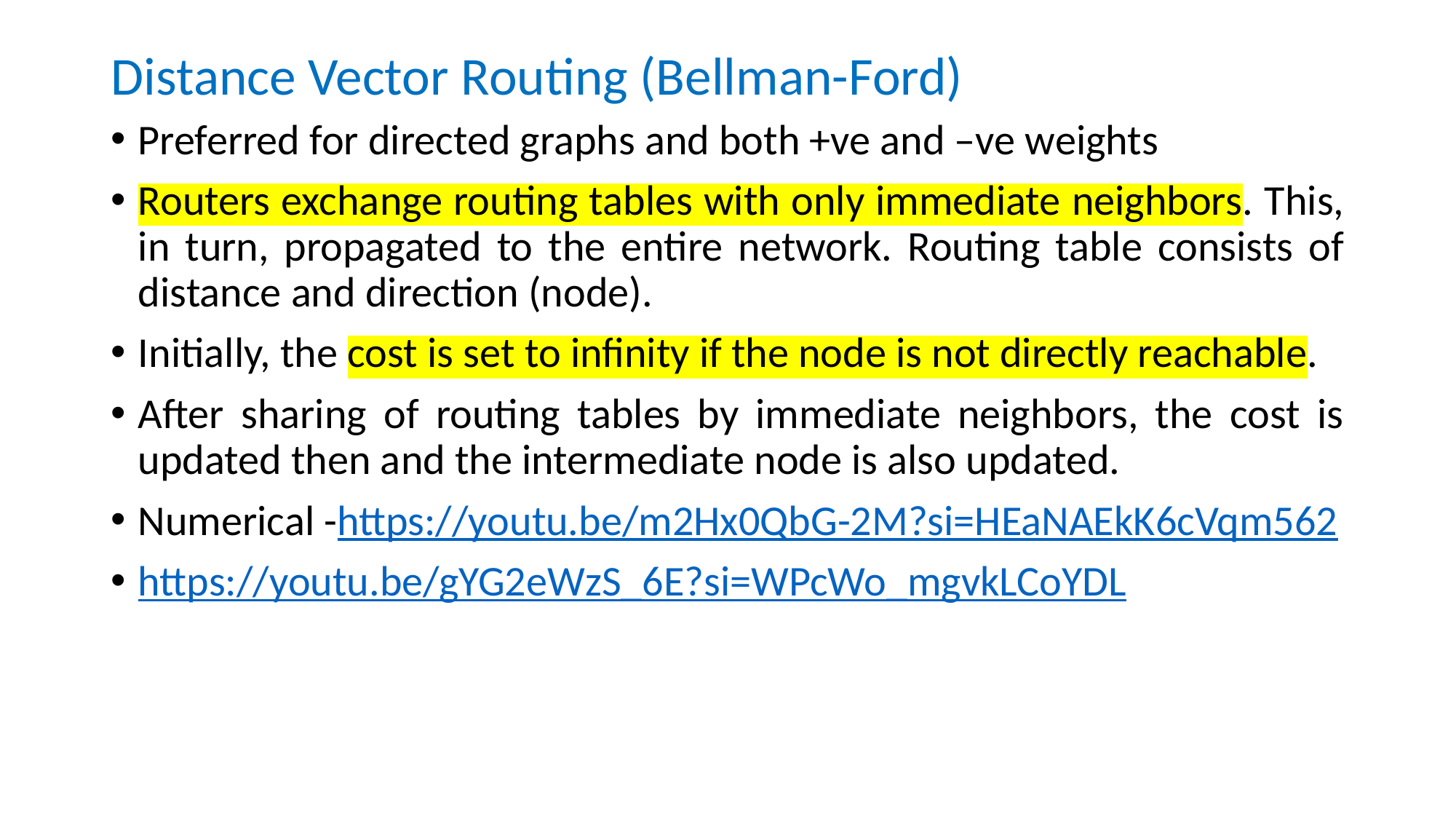

# Distance Vector Routing (Bellman-Ford)
Preferred for directed graphs and both +ve and –ve weights
Routers exchange routing tables with only immediate neighbors. This, in turn, propagated to the entire network. Routing table consists of distance and direction (node).
Initially, the cost is set to infinity if the node is not directly reachable.
After sharing of routing tables by immediate neighbors, the cost is updated then and the intermediate node is also updated.
Numerical -https://youtu.be/m2Hx0QbG-2M?si=HEaNAEkK6cVqm562
https://youtu.be/gYG2eWzS_6E?si=WPcWo_mgvkLCoYDL